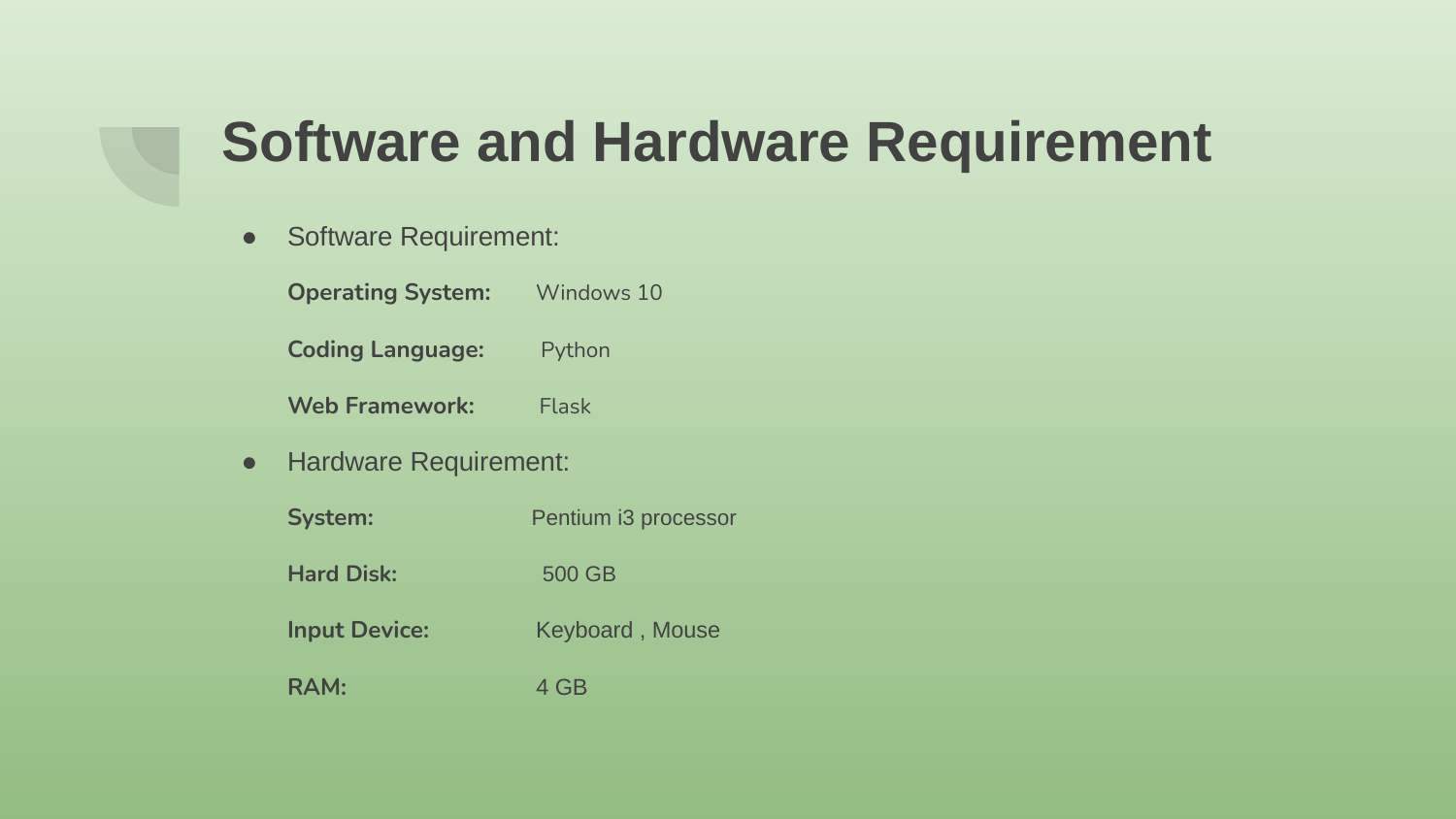

# Software and Hardware Requirement
Software Requirement:
Operating System:        Windows 10
Coding Language:          Python
Web Framework:           Flask
Hardware Requirement:
System:                         Pentium i3 processor
Hard Disk:                        500 GB
Input Device:                 Keyboard , Mouse
RAM:                              4 GB